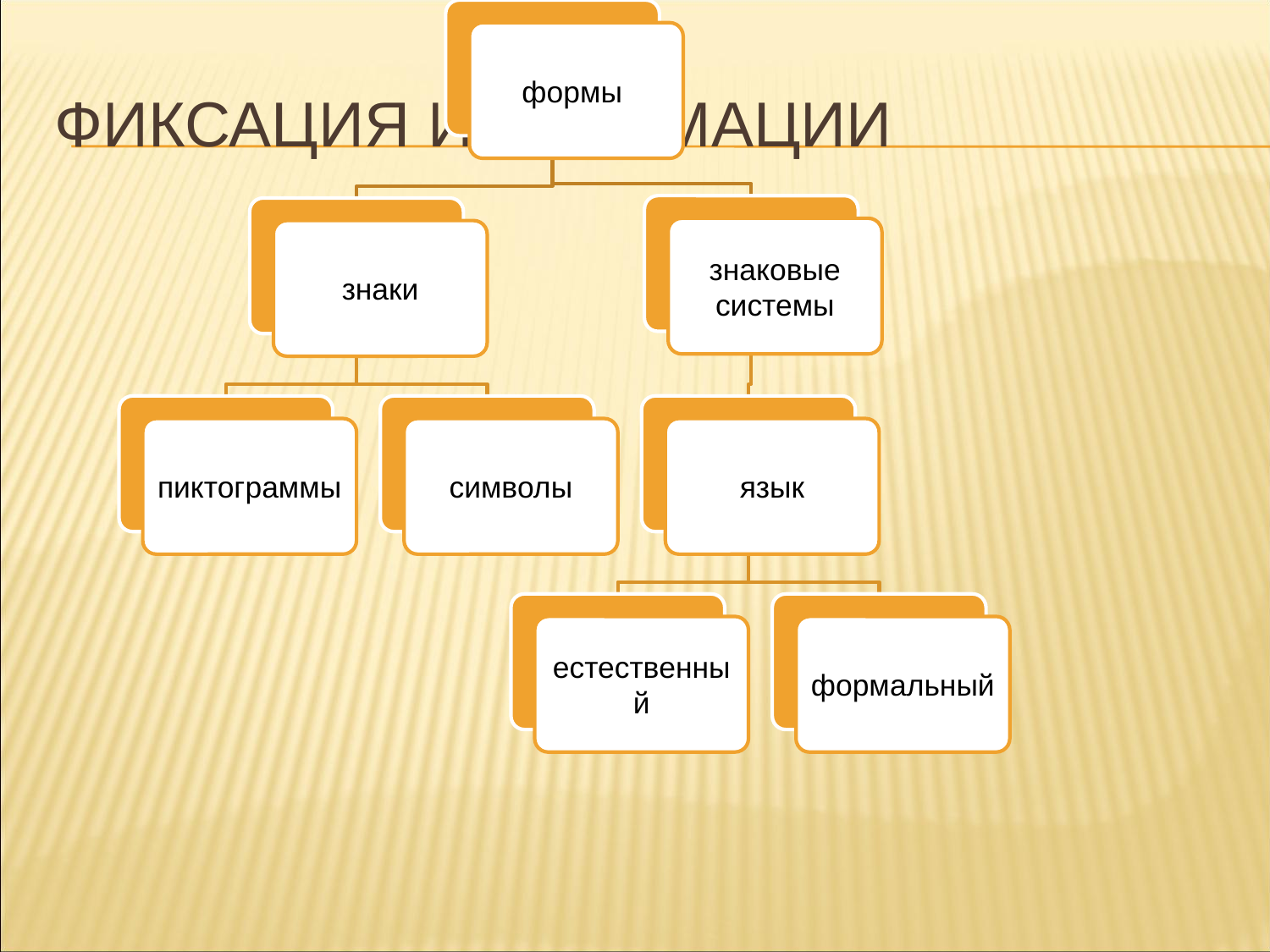

# фиксация информации
формы
знаки
пиктограммы
символы
знаковые системы
язык
естественный
формальный